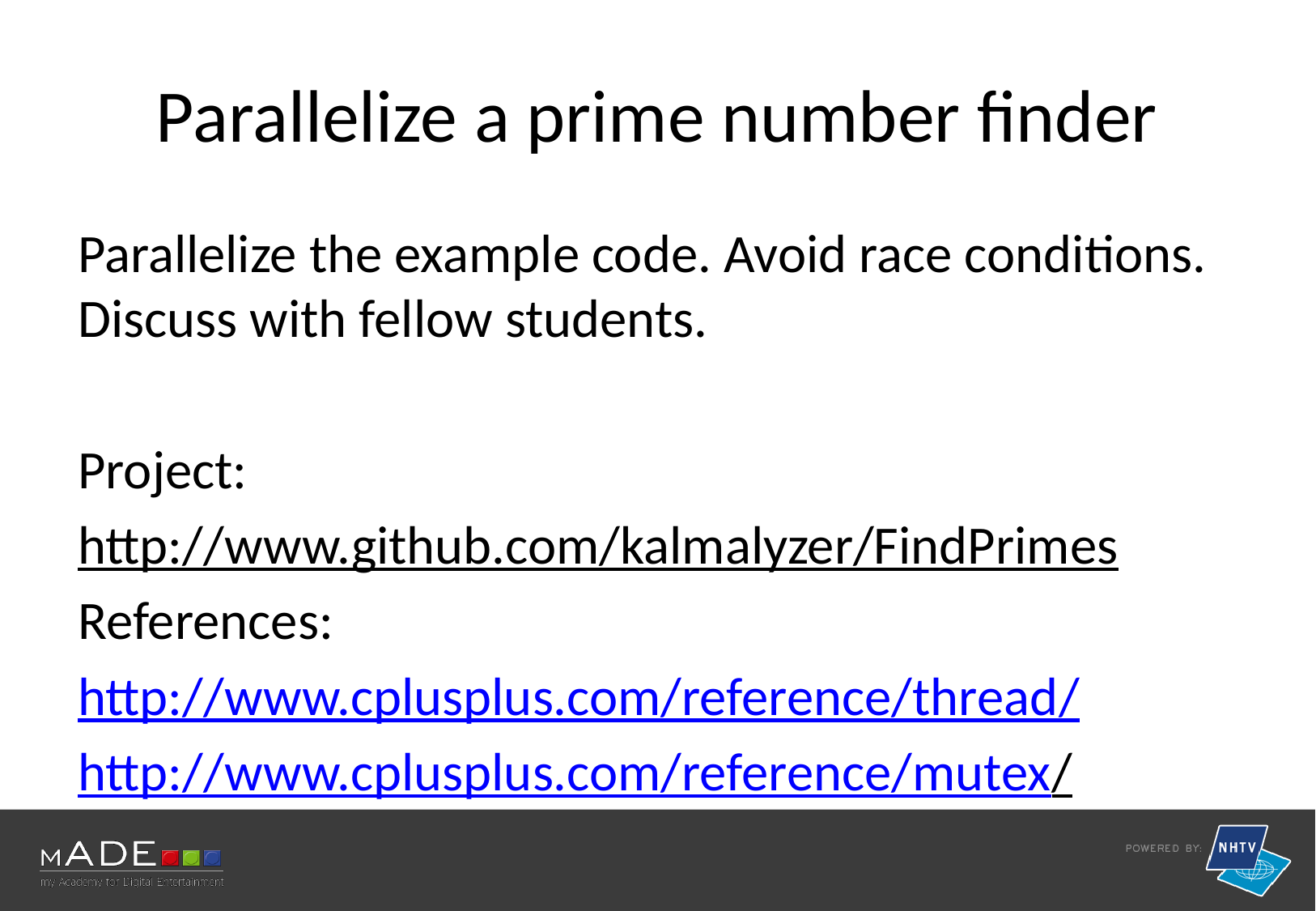

# Parallelize a prime number finder
Parallelize the example code. Avoid race conditions. Discuss with fellow students.

Project:
http://www.github.com/kalmalyzer/FindPrimes
References:
http://www.cplusplus.com/reference/thread/
http://www.cplusplus.com/reference/mutex/